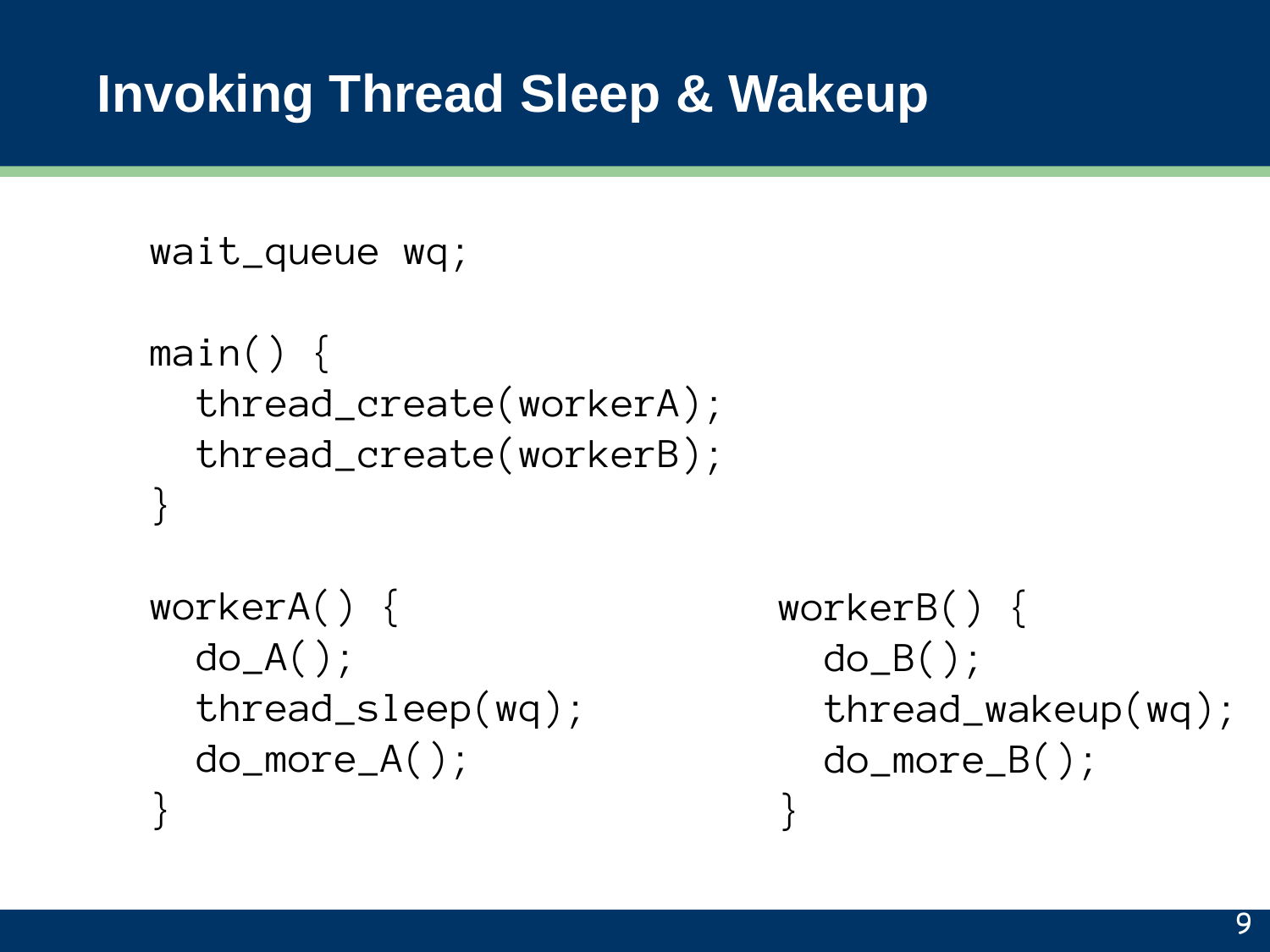

# Invoking Thread Sleep & Wakeup
wait_queue wq;

main() {
  thread_create(workerA);
  thread_create(workerB);
}

workerA() {
  do_A();
  thread_sleep(wq);
  do_more_A();
}

workerB() {
  do_B();
  thread_wakeup(wq);
  do_more_B();
}
9